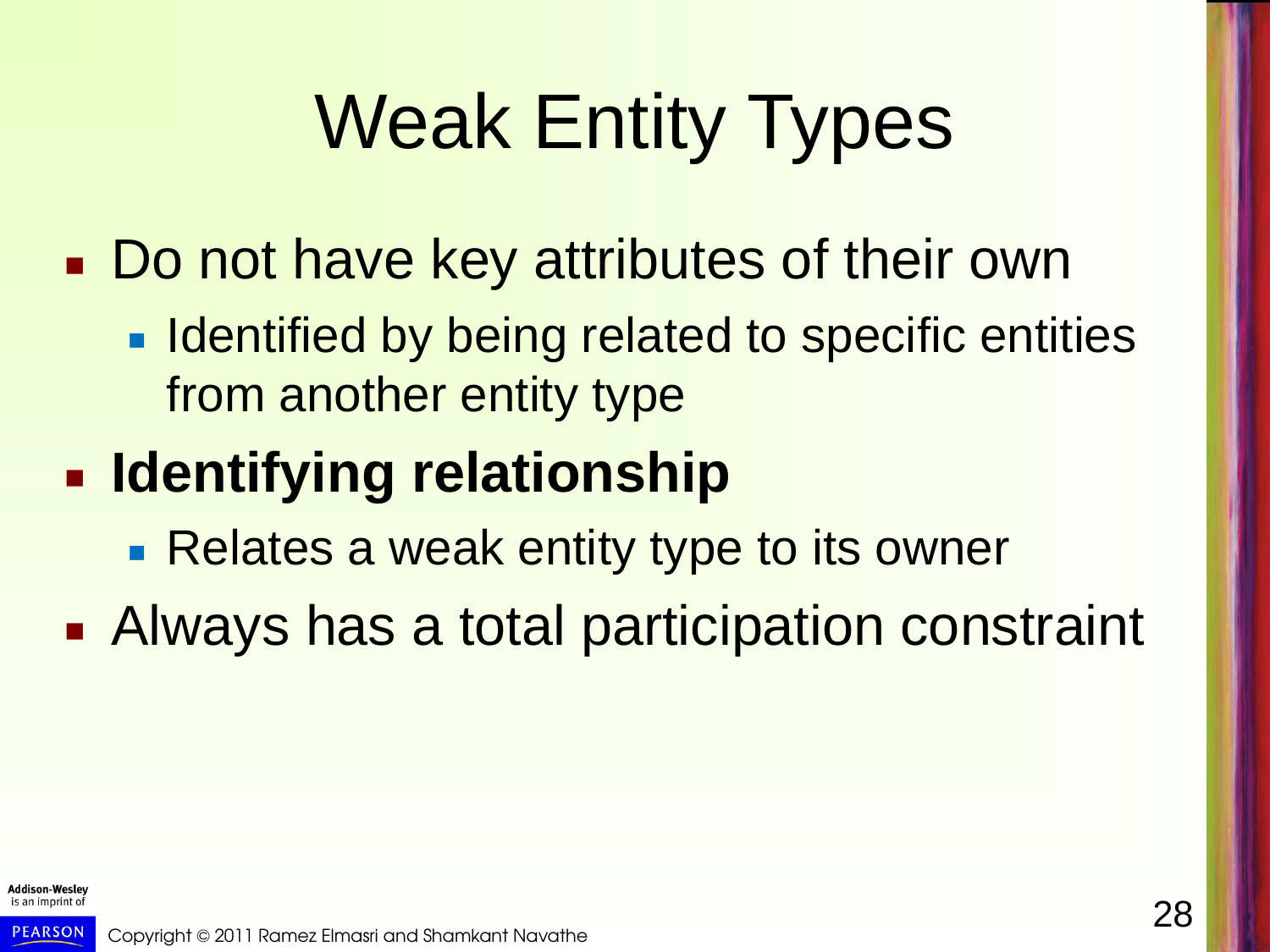

# Weak Entity Types
Do not have key attributes of their own
Identified by being related to specific entities from another entity type
Identifying relationship
Relates a weak entity type to its owner
Always has a total participation constraint
28